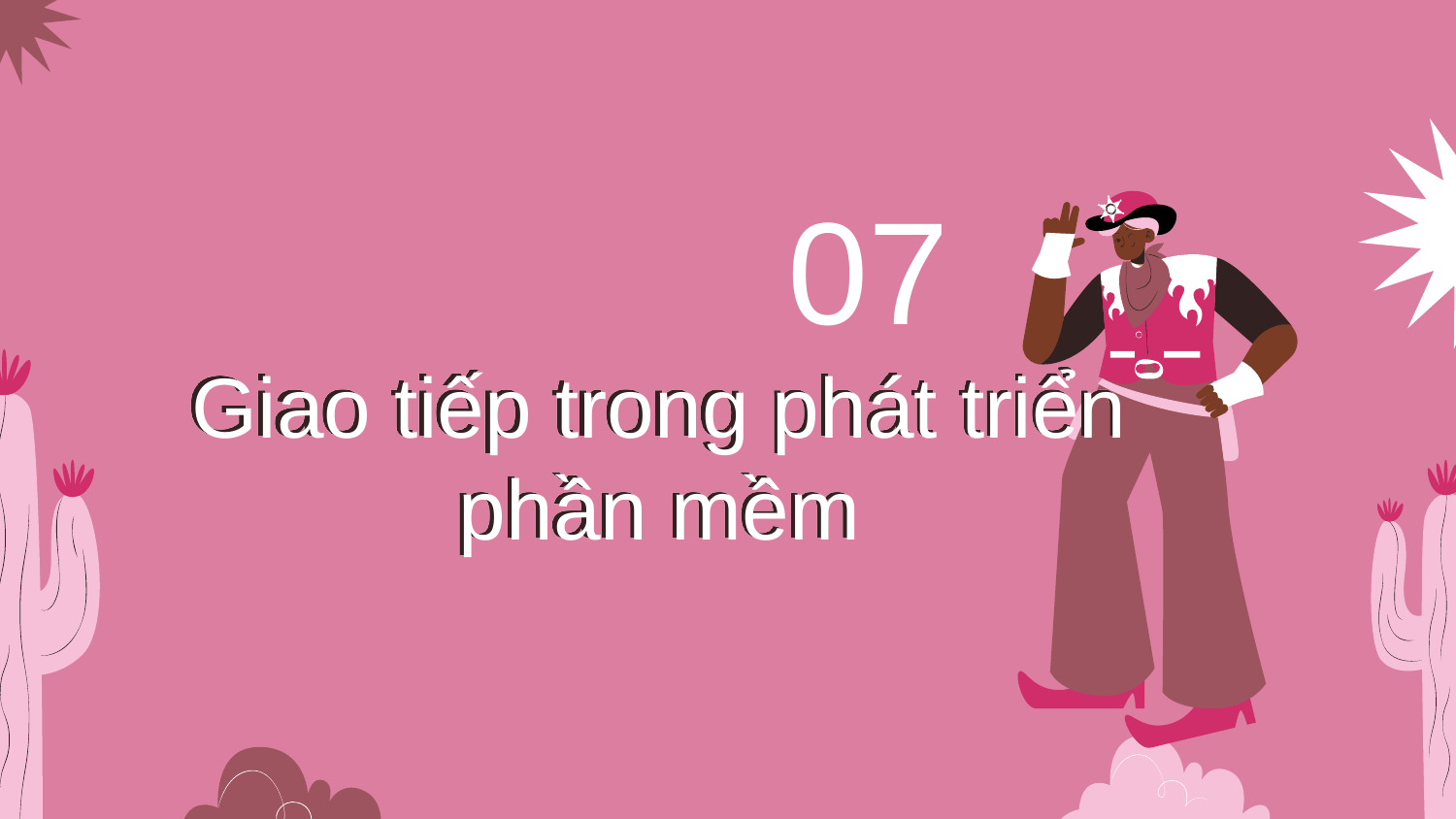

07
# Giao tiếp trong phát triển phần mềm